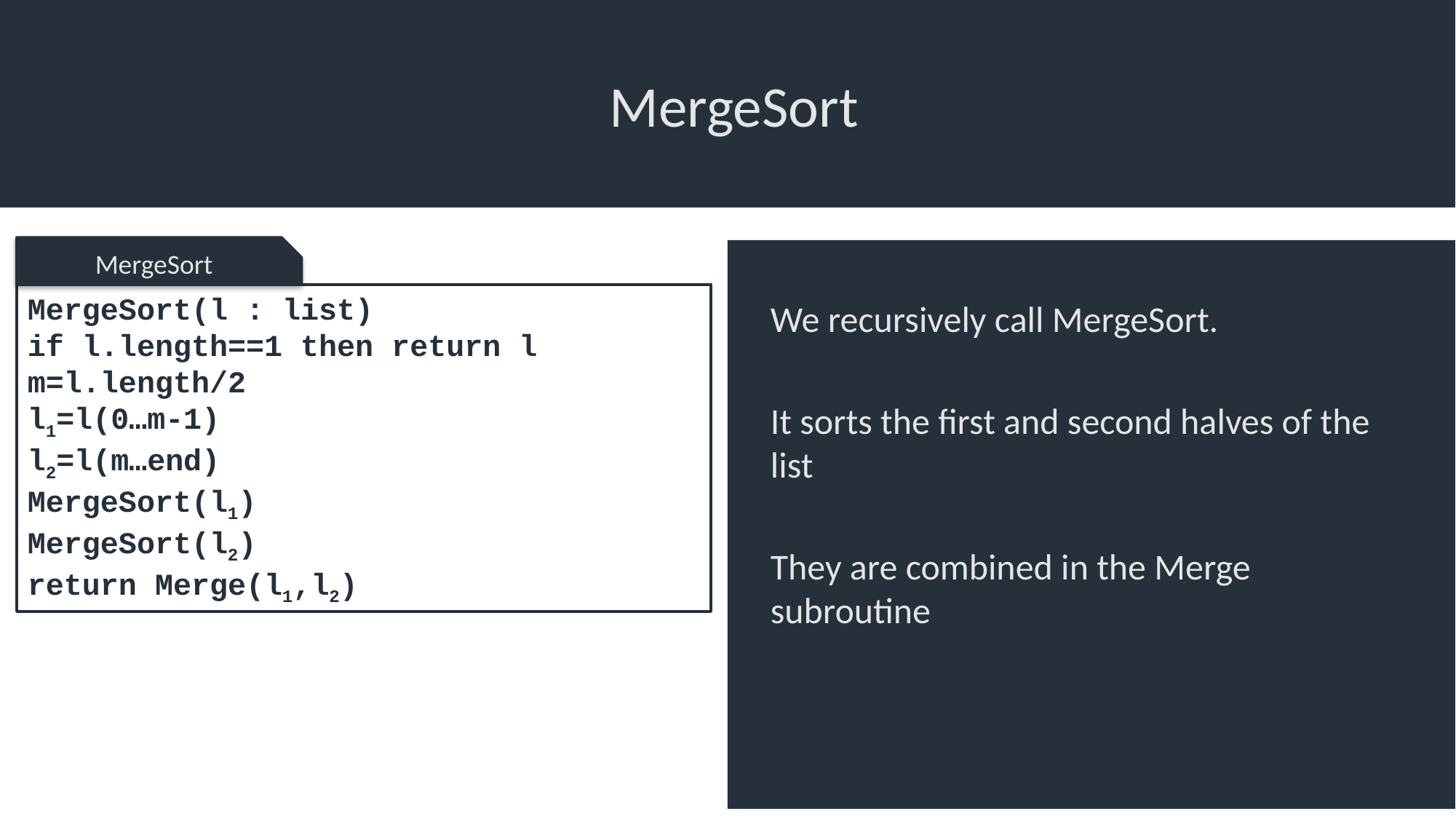

# MergeSort
MergeSort
MergeSort(l : list)
if l.length==1 then return l
m=l.length/2
l1=l(0…m-1)
l2=l(m…end)
MergeSort(l1)
MergeSort(l2)
return Merge(l1,l2)

We recursively call MergeSort.

It sorts the first and second halves of the list

They are combined in the Merge subroutine